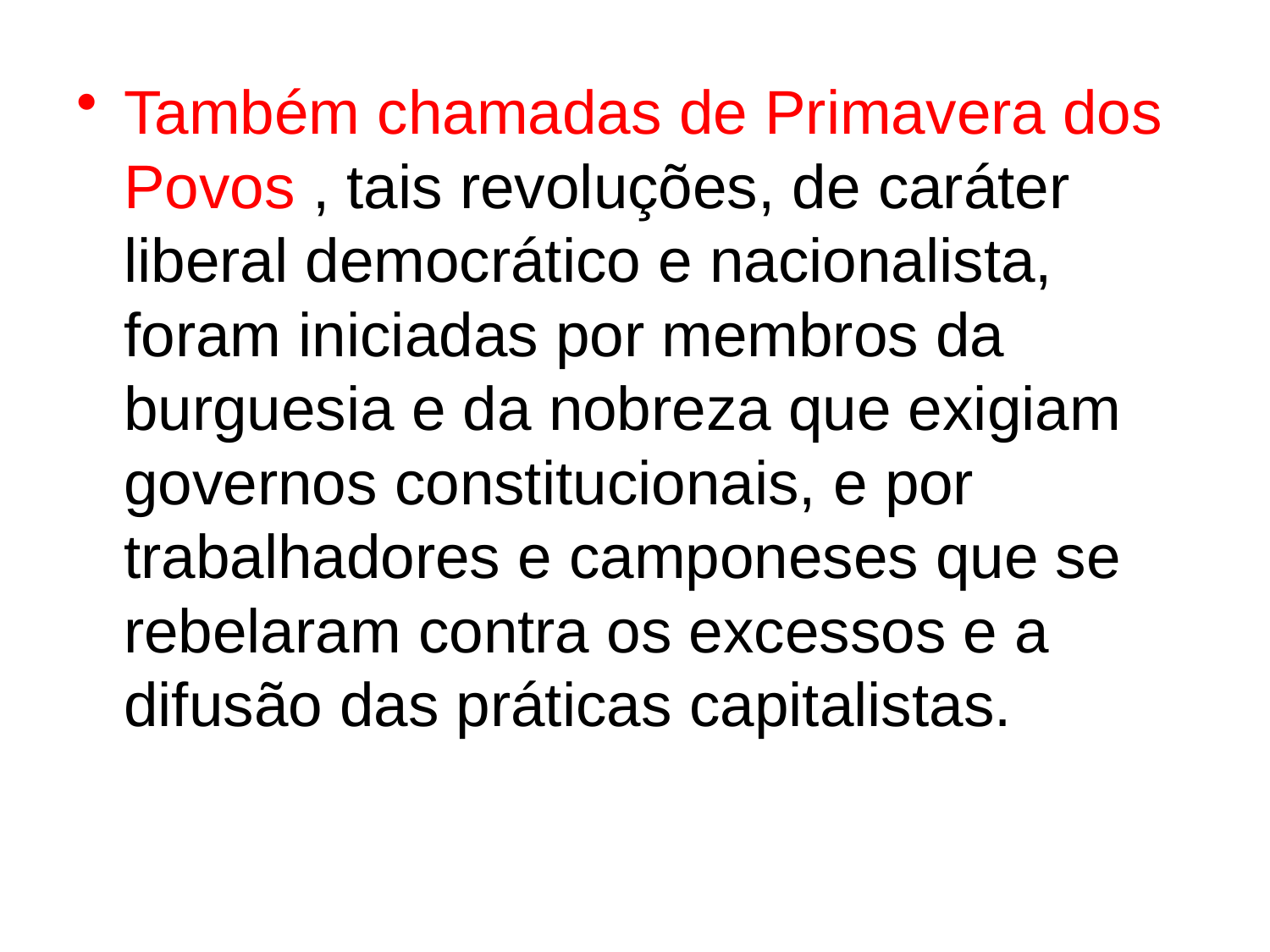

Também chamadas de Primavera dos Povos , tais revoluções, de caráter liberal democrático e nacionalista, foram iniciadas por membros da burguesia e da nobreza que exigiam governos constitucionais, e por trabalhadores e camponeses que se rebelaram contra os excessos e a difusão das práticas capitalistas.